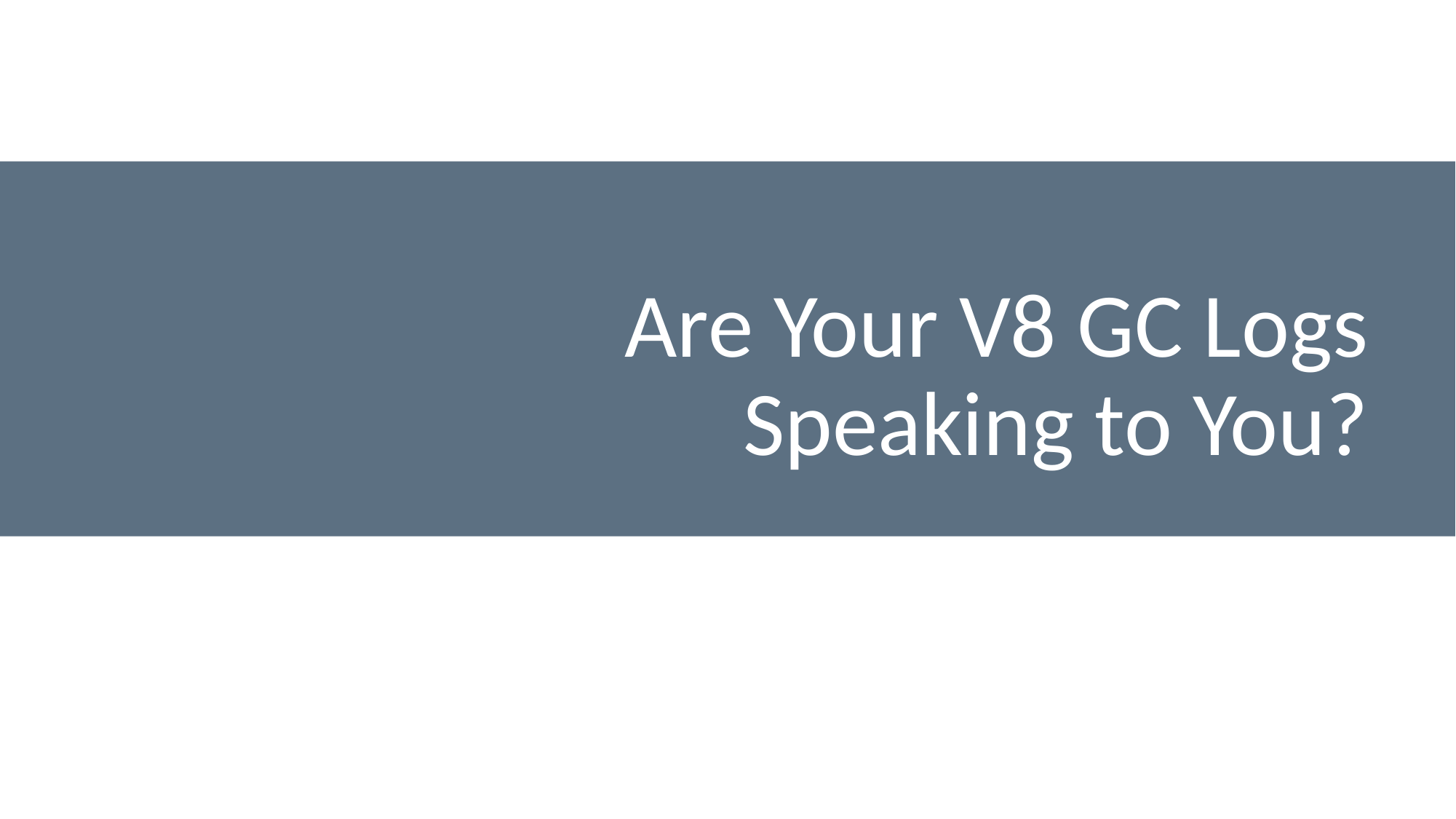

# Are Your V8 GC Logs Speaking to You?